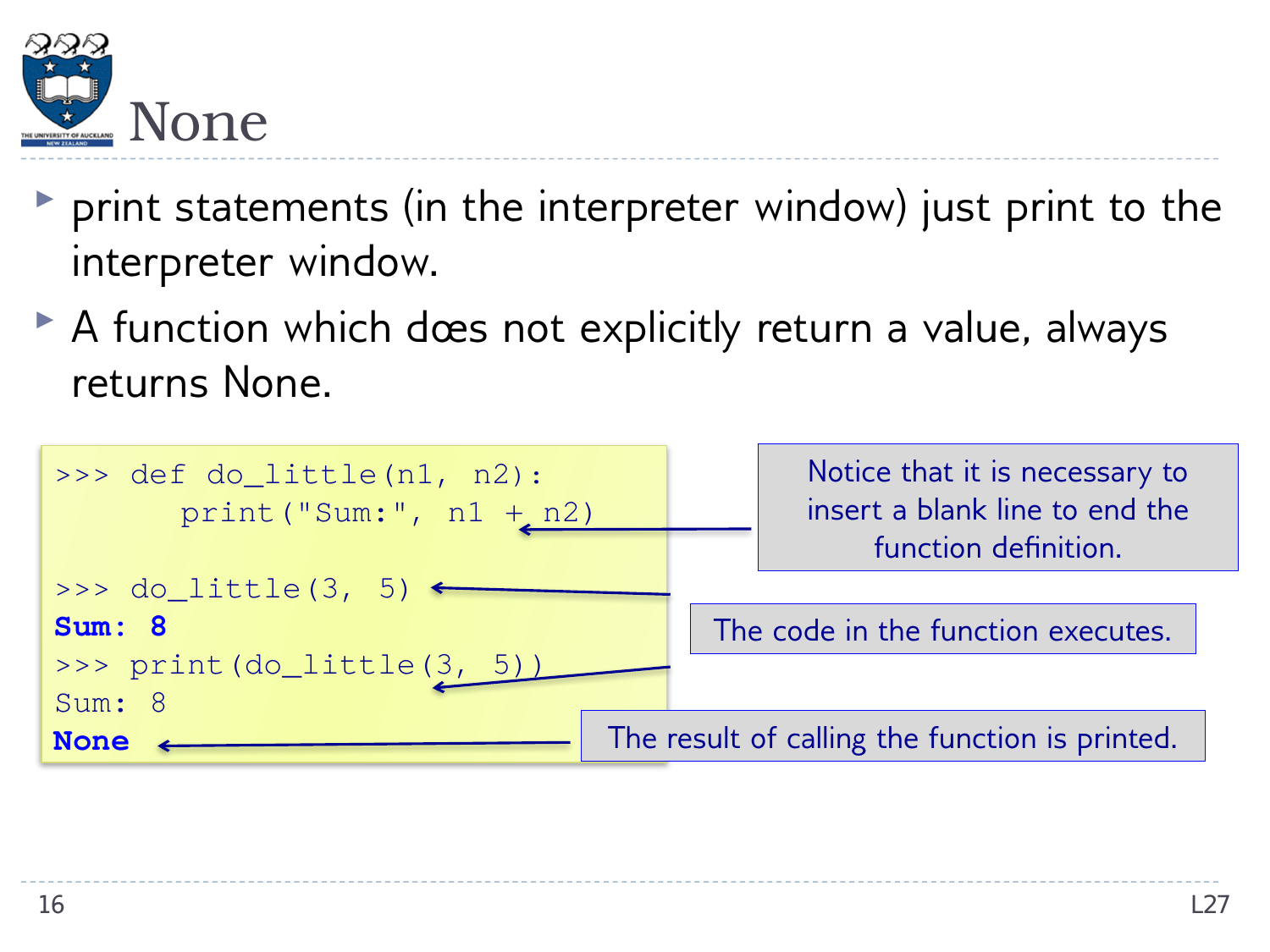

# None
print statements (in the interpreter window) just print to the interpreter window.
A function which does not explicitly return a value, always returns None.

Notice that it is necessary to insert a blank line to end the function definition.
>>> def do_little(n1, n2):
	print("Sum:", n1 + n2)

>>> do_little(3, 5)
Sum: 8
>>> print(do_little(3, 5))
Sum: 8
None
The code in the function executes.
The result of calling the function is printed.
16
L27